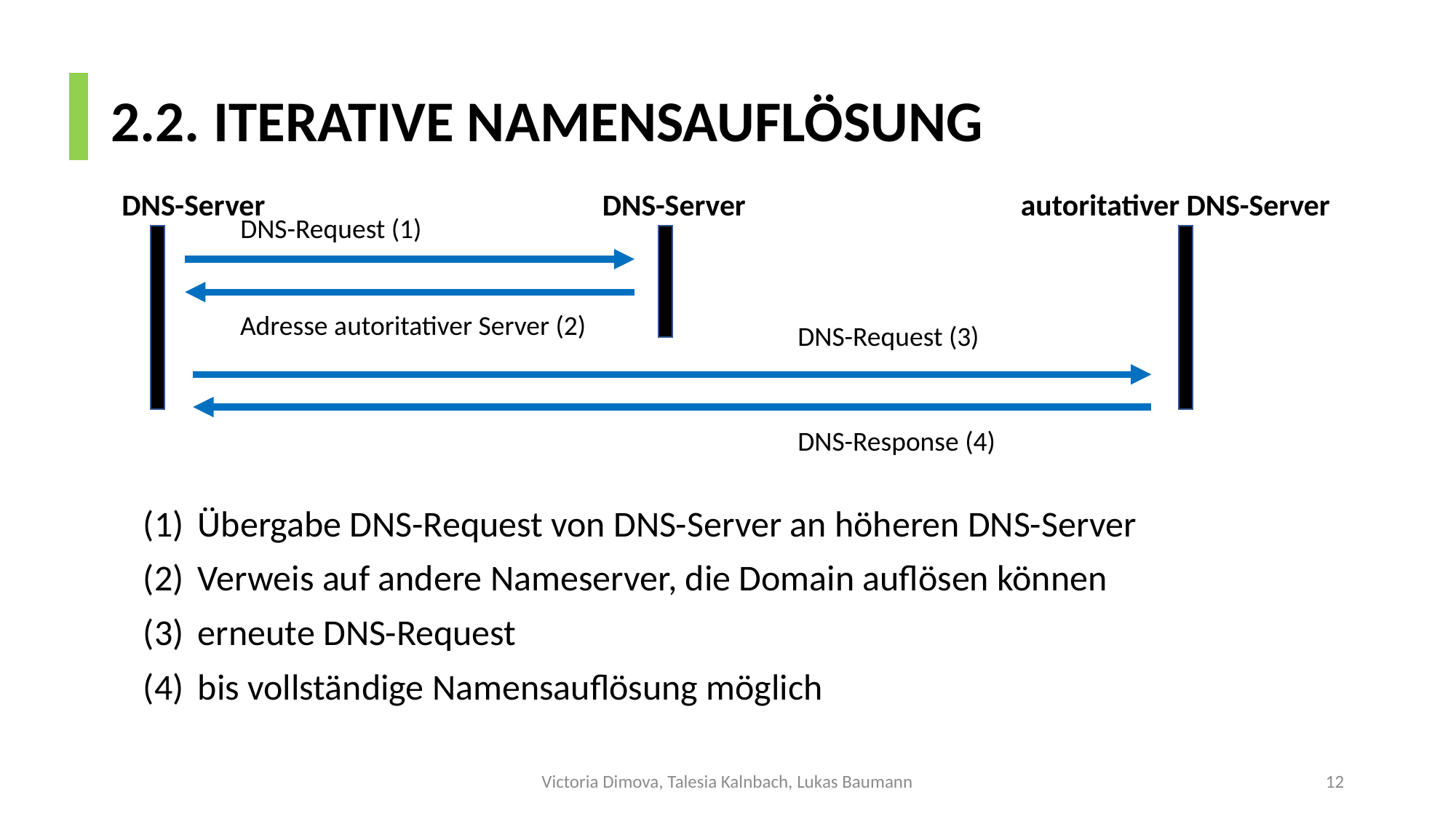

# 2.2. ITERATIVE NAMENSAUFLÖSUNG

DNS-Server
DNS-Server
autoritativer DNS-Server
DNS-Request (1)

Adresse autoritativer Server (2)
DNS-Request (3)
DNS-Response (4)
Übergabe DNS-Request von DNS-Server an höheren DNS-Server
Verweis auf andere Nameserver, die Domain auflösen können
erneute DNS-Request
bis vollständige Namensauflösung möglich

Victoria Dimova, Talesia Kalnbach, Lukas Baumann
12